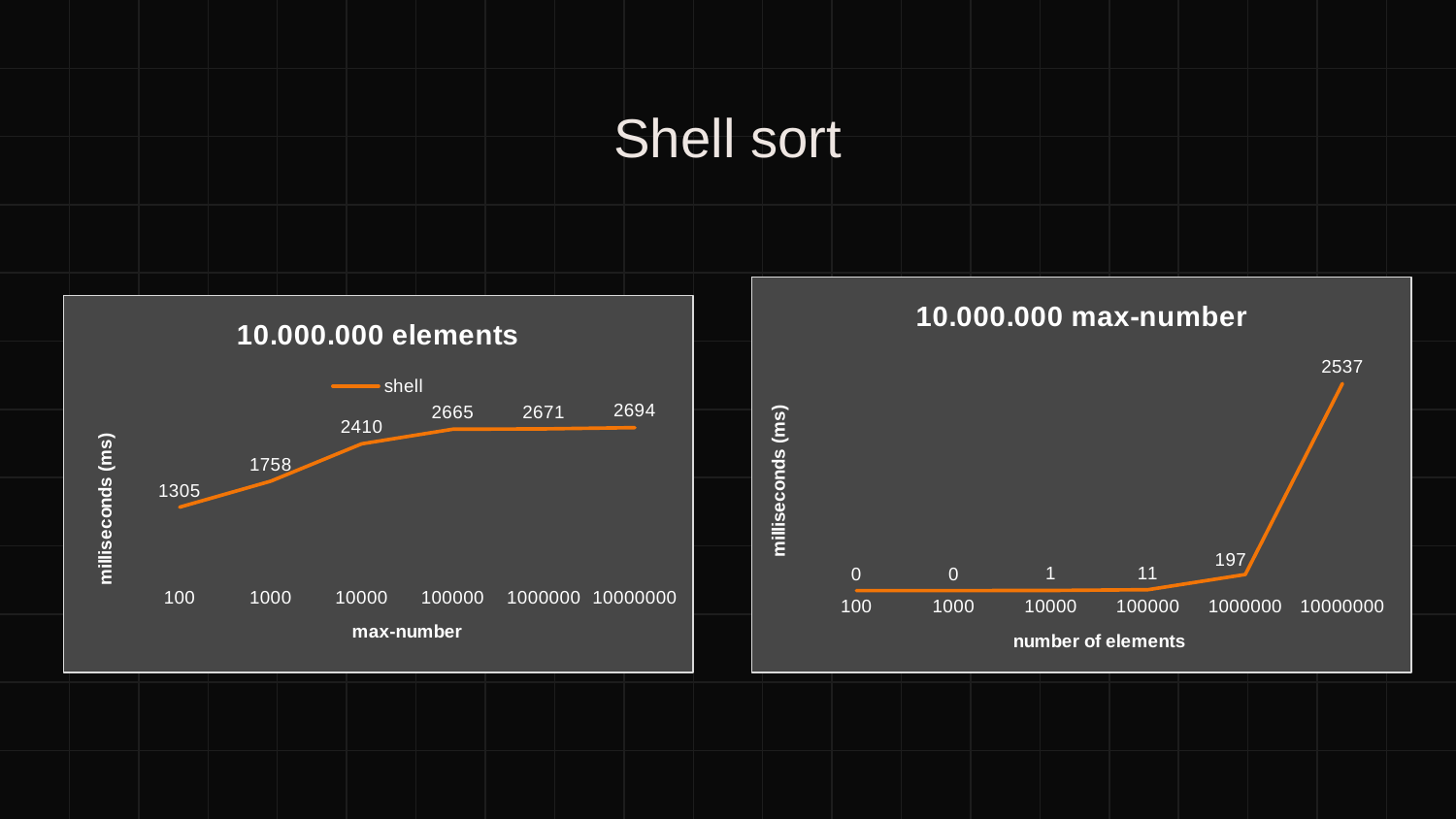

# Shell sort

### Chart: 10.000.000 max-number

| Category | shell |
|---|---|
| 100 | 0.0 |
| 1000 | 0.0 |
| 10000 | 1.0 |
| 100000 | 11.0 |
| 1000000 | 197.0 |
| 10000000 | 2537.0 |

### Chart: 10.000.000 elements

| Category | shell |
|---|---|
| 100 | 1305.0 |
| 1000 | 1758.0 |
| 10000 | 2410.0 |
| 100000 | 2665.0 |
| 1000000 | 2671.0 |
| 10000000 | 2694.0 |